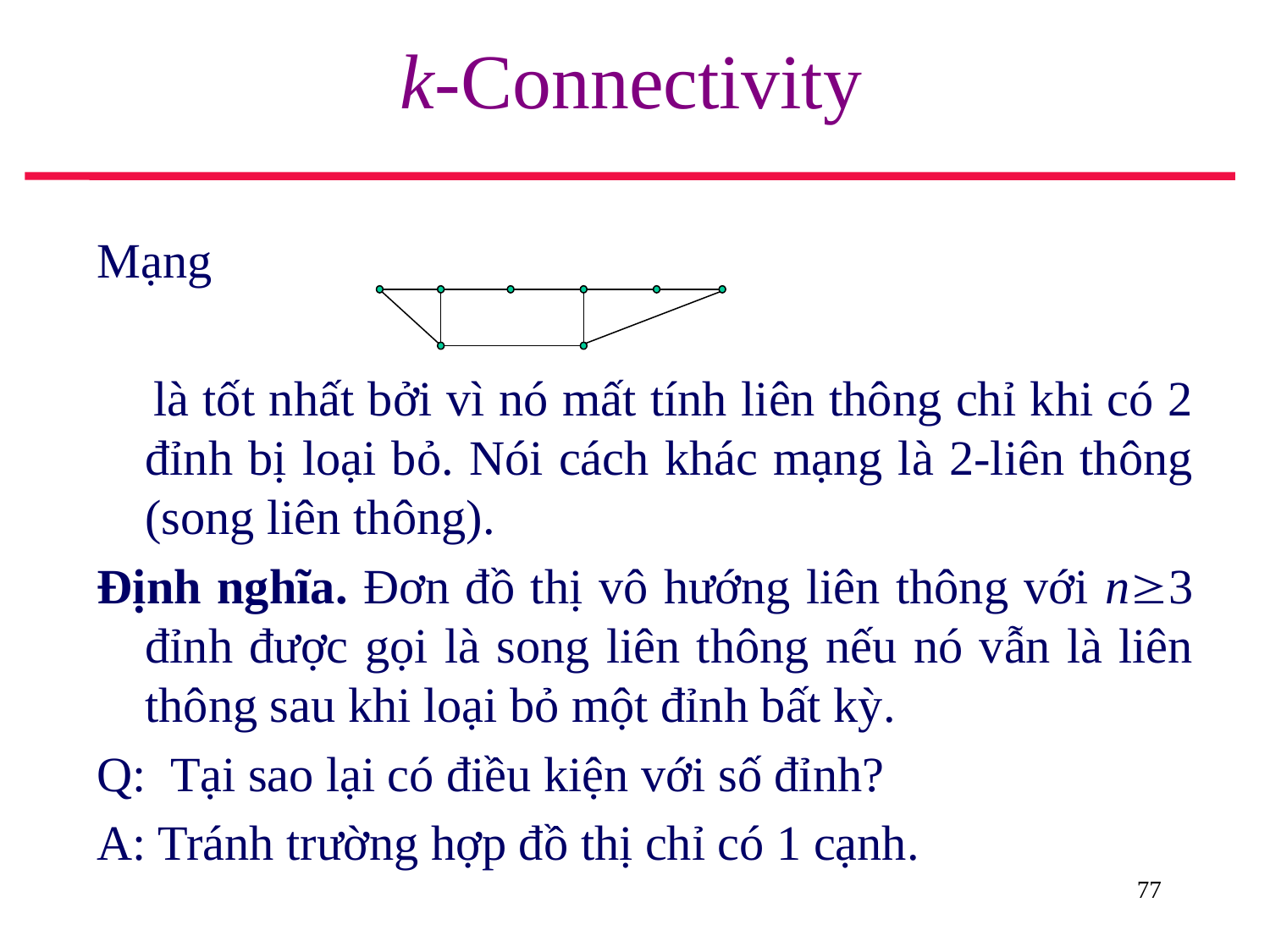

# k-Connectivity
Mạng

    là tốt nhất bởi vì nó mất tính liên thông chỉ khi có 2 đỉnh bị loại bỏ. Nói cách khác mạng là 2-liên thông (song liên thông).
Định nghĩa. Đơn đồ thị vô hướng liên thông với n≥3 đỉnh được gọi là song liên thông nếu nó vẫn là liên thông sau khi loại bỏ một đỉnh bất kỳ.
Q:  Tại sao lại có điều kiện với số đỉnh?
A: Tránh trường hợp đồ thị chỉ có 1 cạnh.

77